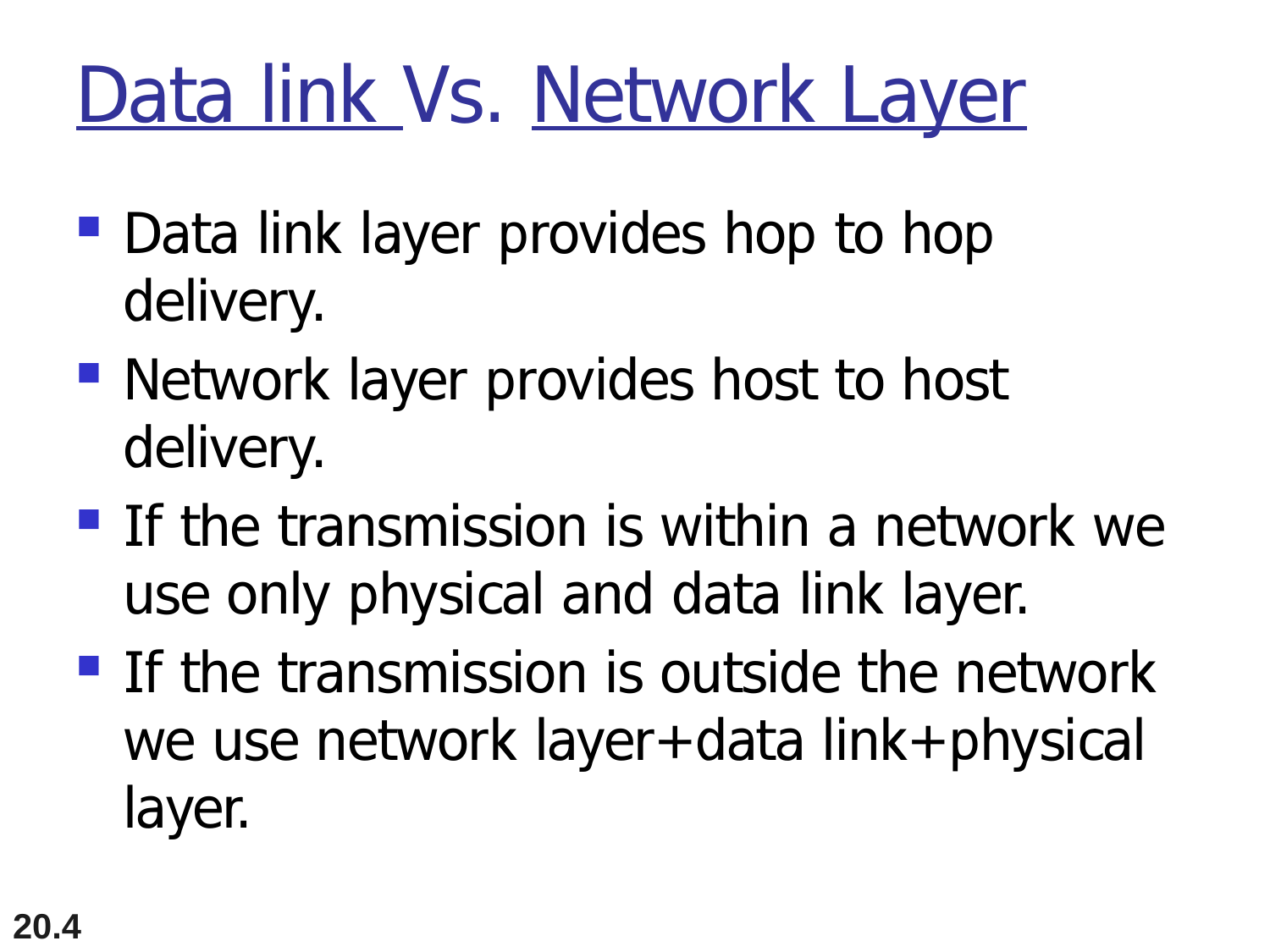

# Data link Vs. Network Layer
Data link layer provides hop to hop delivery.
Network layer provides host to host delivery.
If the transmission is within a network we use only physical and data link layer.
If the transmission is outside the network we use network layer+data link+physical layer.
20.4